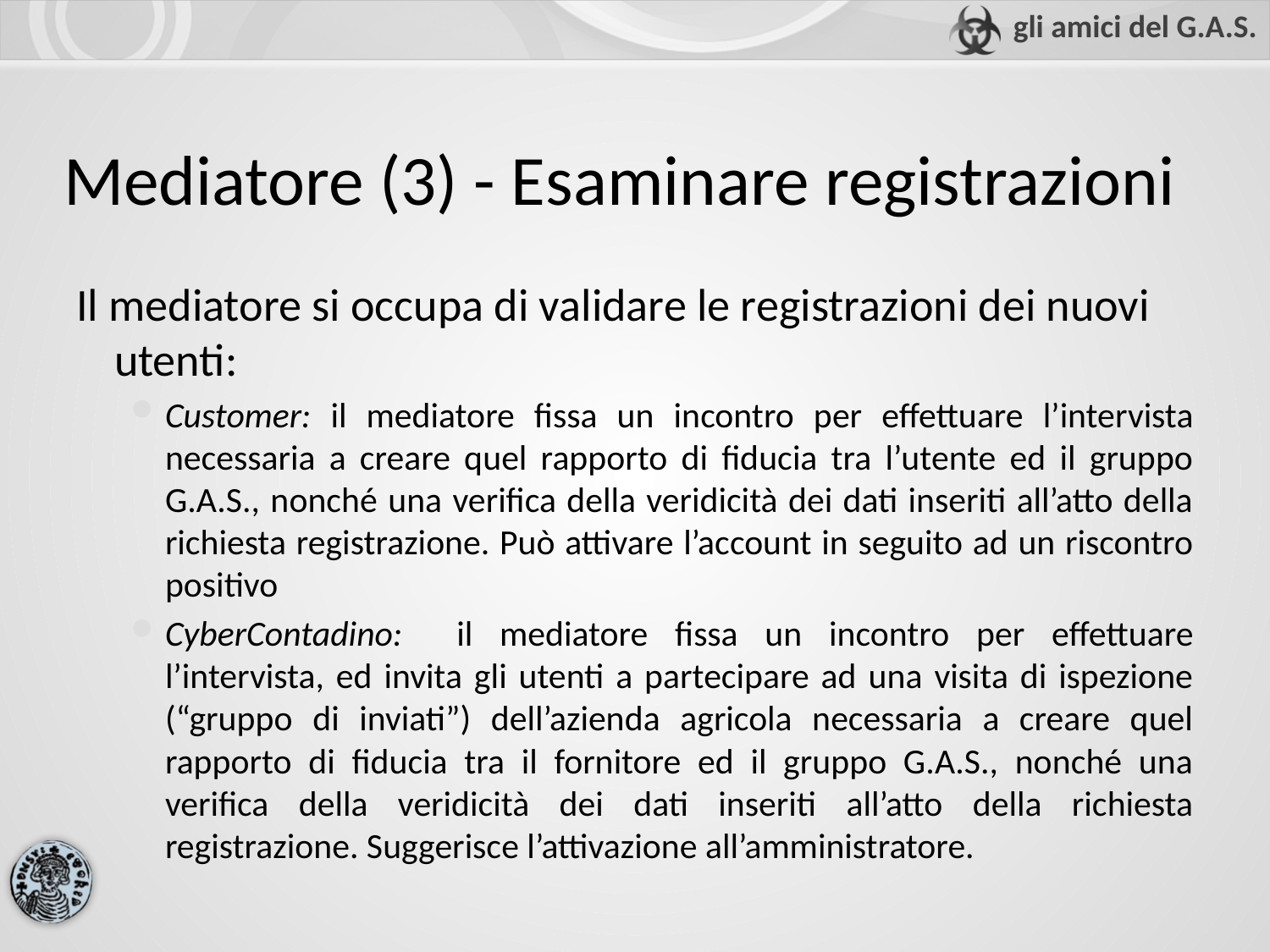

# Mediatore (3) - Esaminare registrazioni
Il mediatore si occupa di validare le registrazioni dei nuovi utenti:
Customer: il mediatore fissa un incontro per effettuare l’intervista necessaria a creare quel rapporto di fiducia tra l’utente ed il gruppo G.A.S., nonché una verifica della veridicità dei dati inseriti all’atto della richiesta registrazione. Può attivare l’account in seguito ad un riscontro positivo
CyberContadino:  il mediatore fissa un incontro per effettuare l’intervista, ed invita gli utenti a partecipare ad una visita di ispezione (“gruppo di inviati”) dell’azienda agricola necessaria a creare quel rapporto di fiducia tra il fornitore ed il gruppo G.A.S., nonché una verifica della veridicità dei dati inseriti all’atto della richiesta registrazione. Suggerisce l’attivazione all’amministratore.